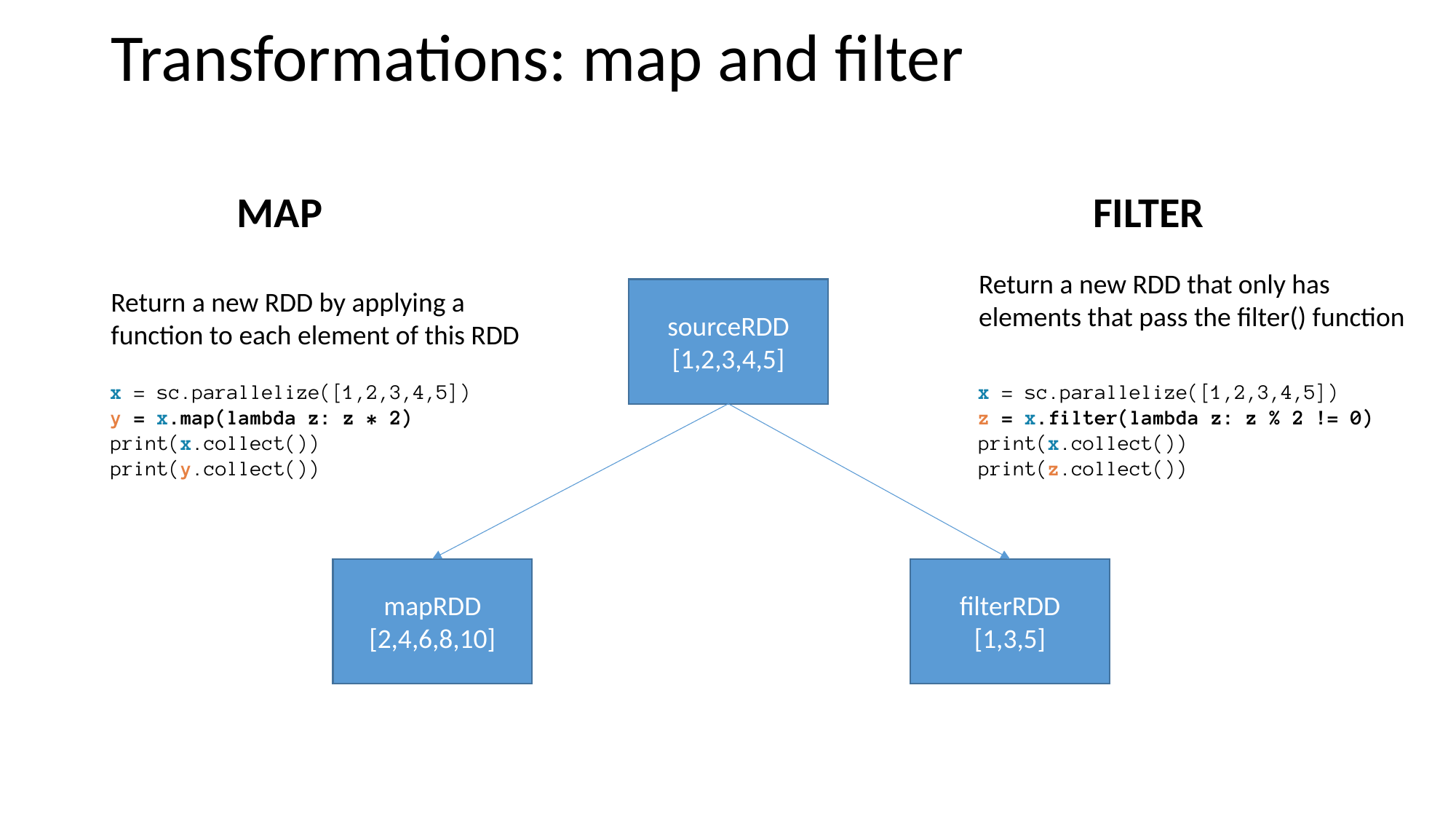

# Transformations: map and filter
MAP
FILTER
Return a new RDD that only has elements that pass the filter() function
sourceRDD
[1,2,3,4,5]
Return a new RDD by applying a function to each element of this RDD
x = sc.parallelize([1,2,3,4,5])
y = x.map(lambda z: z * 2)
print(x.collect())
print(y.collect())
x = sc.parallelize([1,2,3,4,5])
z = x.filter(lambda z: z % 2 != 0)
print(x.collect())
print(z.collect())
mapRDD
[2,4,6,8,10]
filterRDD
[1,3,5]